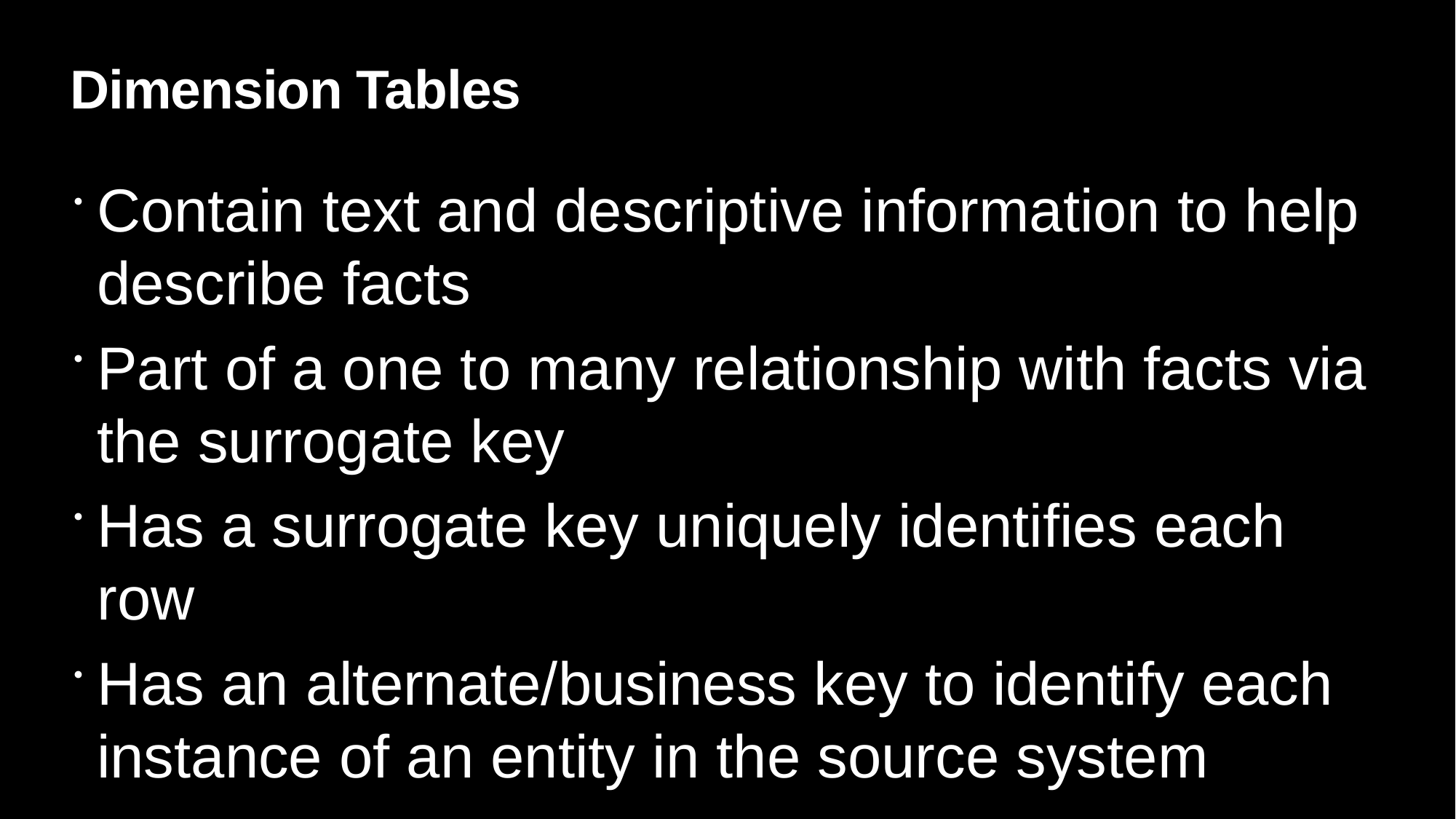

# Dimension Tables
Contain text and descriptive information to help describe facts
Part of a one to many relationship with facts via the surrogate key
Has a surrogate key uniquely identifies each row
Has an alternate/business key to identify each instance of an entity in the source system